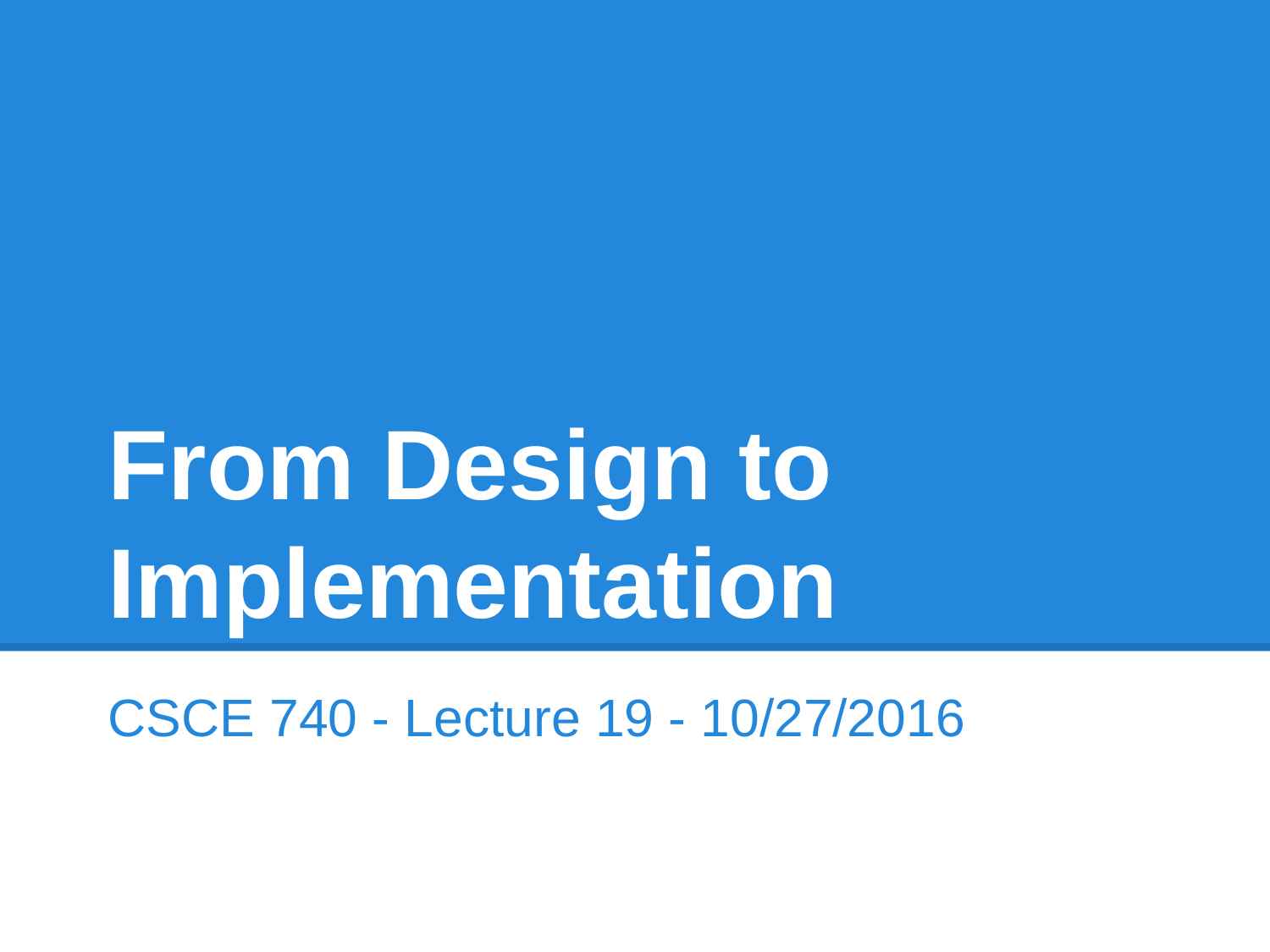

# From Design to Implementation
CSCE 740 - Lecture 19 - 10/27/2016